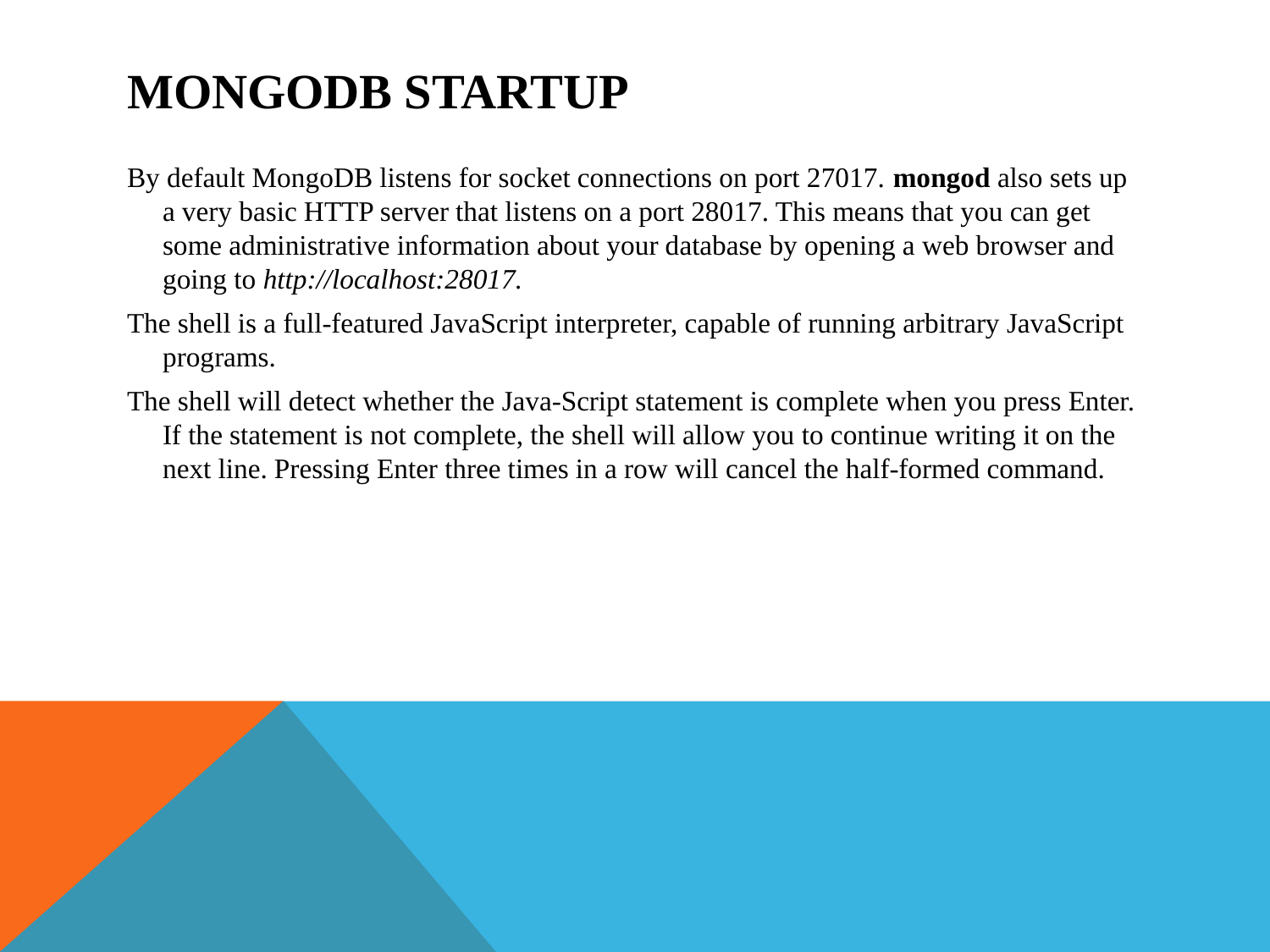

# MongoDB startup
By default MongoDB listens for socket connections on port 27017. mongod also sets up a very basic HTTP server that listens on a port 28017. This means that you can get some administrative information about your database by opening a web browser and going to http://localhost:28017.
The shell is a full-featured JavaScript interpreter, capable of running arbitrary JavaScript programs.
The shell will detect whether the Java‐Script statement is complete when you press Enter. If the statement is not complete, the shell will allow you to continue writing it on the next line. Pressing Enter three times in a row will cancel the half-formed command.